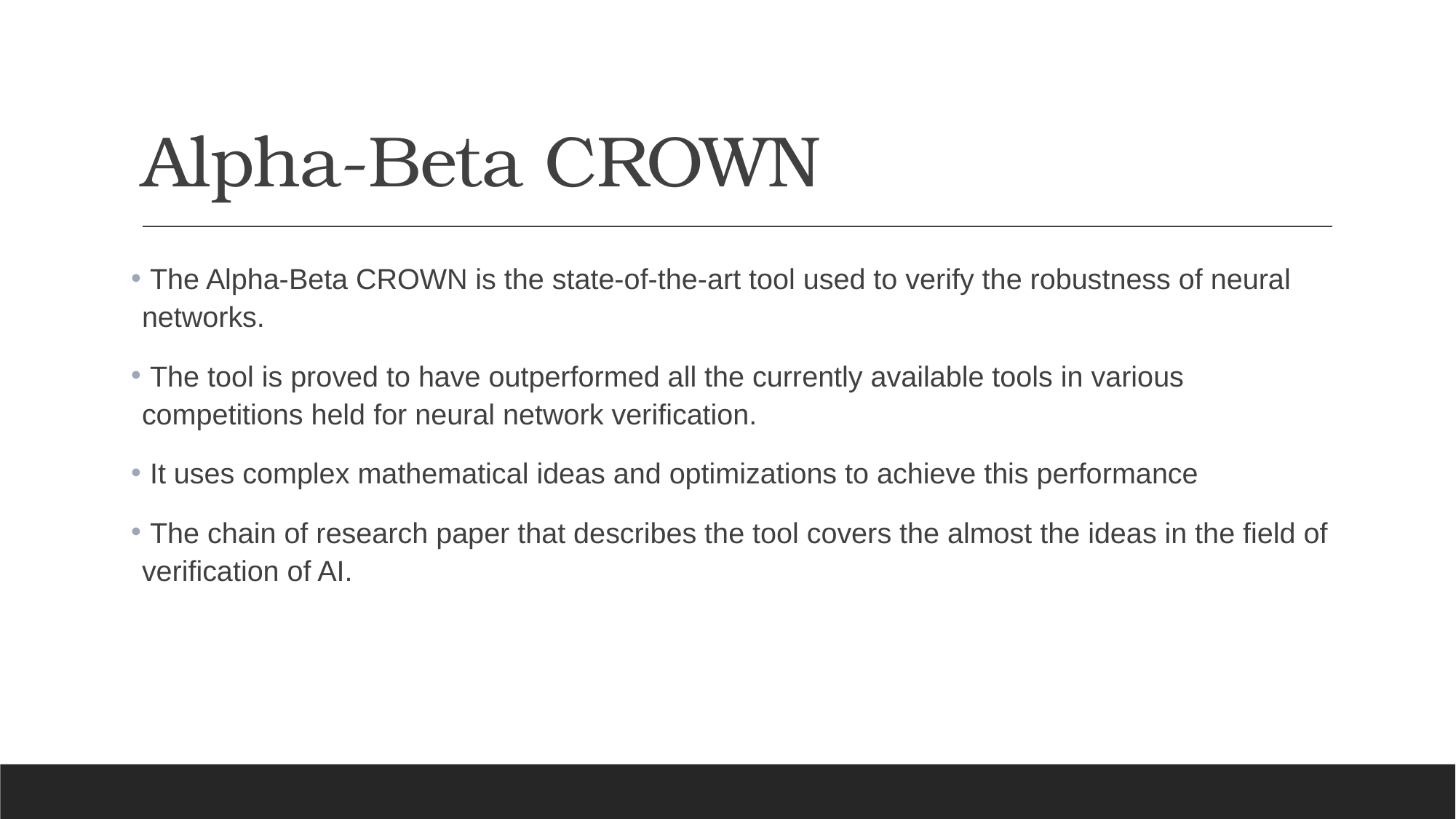

# Alpha-Beta CROWN
 The Alpha-Beta CROWN is the state-of-the-art tool used to verify the robustness of neural networks.
 The tool is proved to have outperformed all the currently available tools in various competitions held for neural network verification.
 It uses complex mathematical ideas and optimizations to achieve this performance
 The chain of research paper that describes the tool covers the almost the ideas in the field of verification of AI.